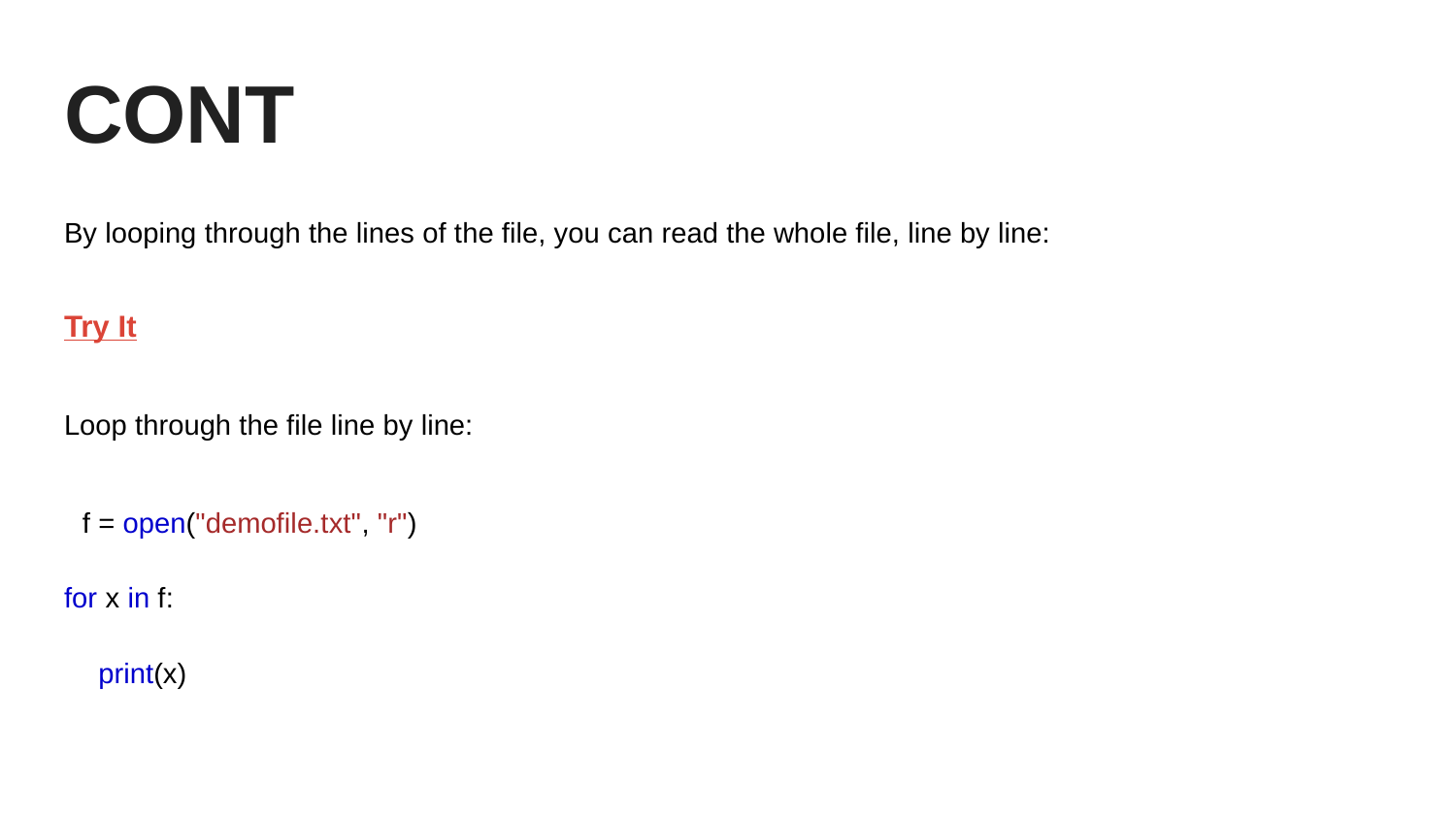

# CONT
By looping through the lines of the file, you can read the whole file, line by line:
Try It
Loop through the file line by line:
f = open("demofile.txt", "r")
for x in f:
  print(x)